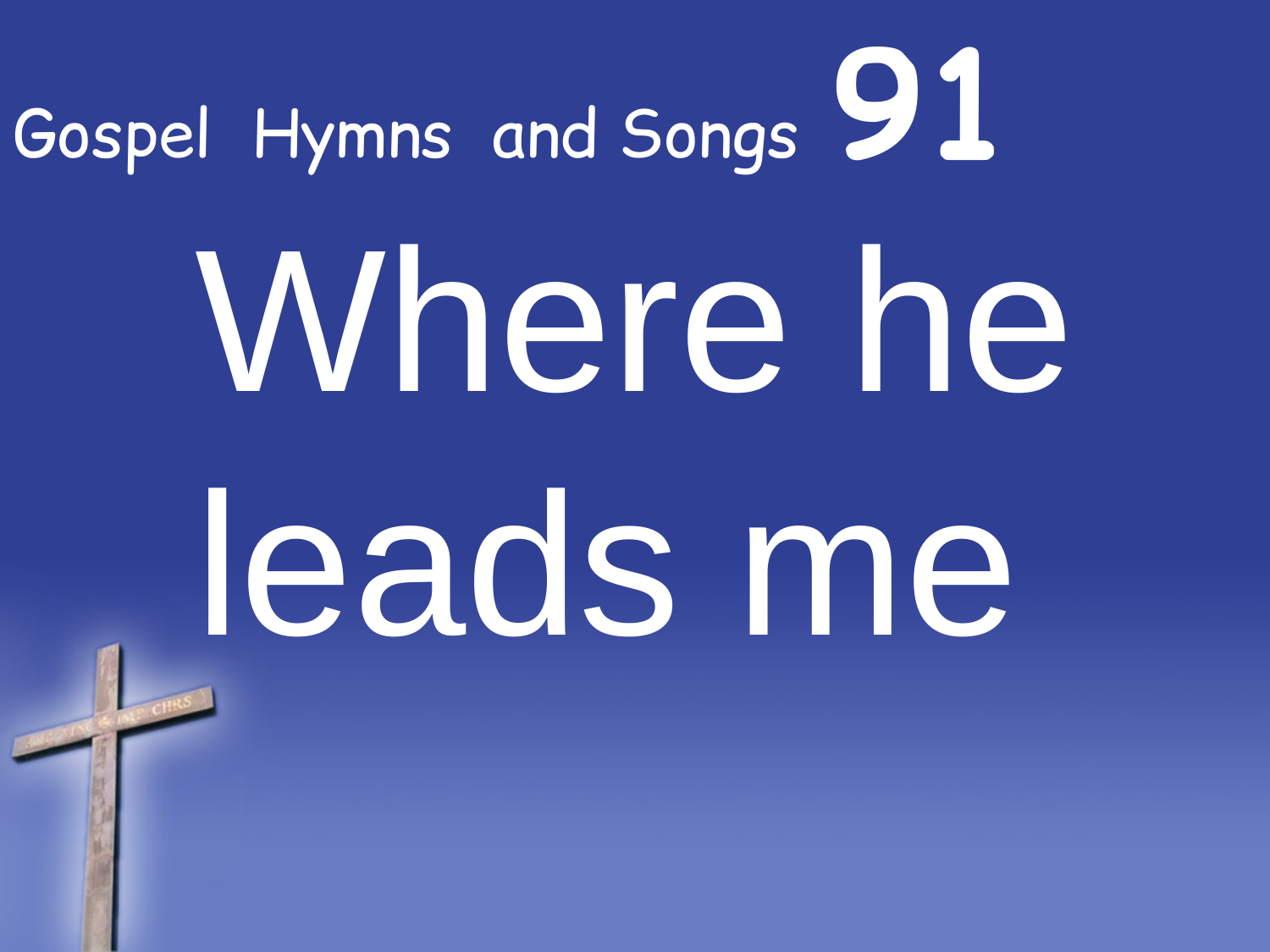

# Gospel  Hymns  and Songs  91
Where he leads me